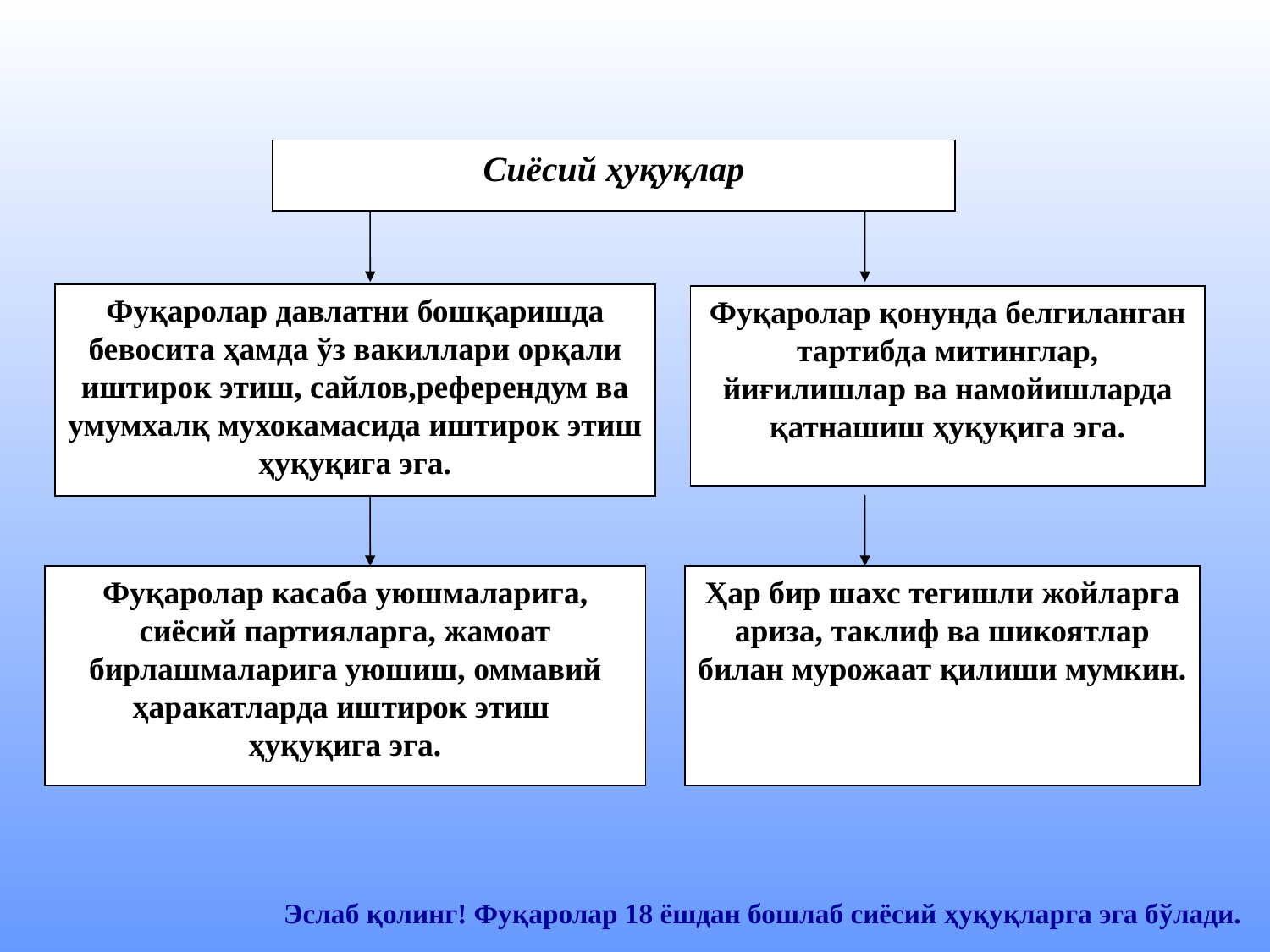

Сиёсий ҳуқуқлар

Фуқаролар давлатни бошқаришда бевосита ҳамда ўз вакиллари орқали иштирок этиш, сайлов,референдум ва умумхалқ мухокамасида иштирок этиш ҳуқуқига эга.
Фуқаролар қонунда белгиланган
тартибда митинглар, йиғилишлар ва намойишларда қатнашиш ҳуқуқига эга.

Фуқаролар касаба уюшмаларига, сиёсий партияларга, жамоат бирлашмаларига уюшиш, оммавий ҳаракатларда иштирок этиш
ҳуқуқига эга.
Ҳар бир шахс тегишли жойларга ариза, таклиф ва шикоятлар билан мурожаат қилиши мумкин.
    Эслаб қолинг! Фуқаролар 18 ёшдан бошлаб сиёсий ҳуқуқларга эга бўлади.